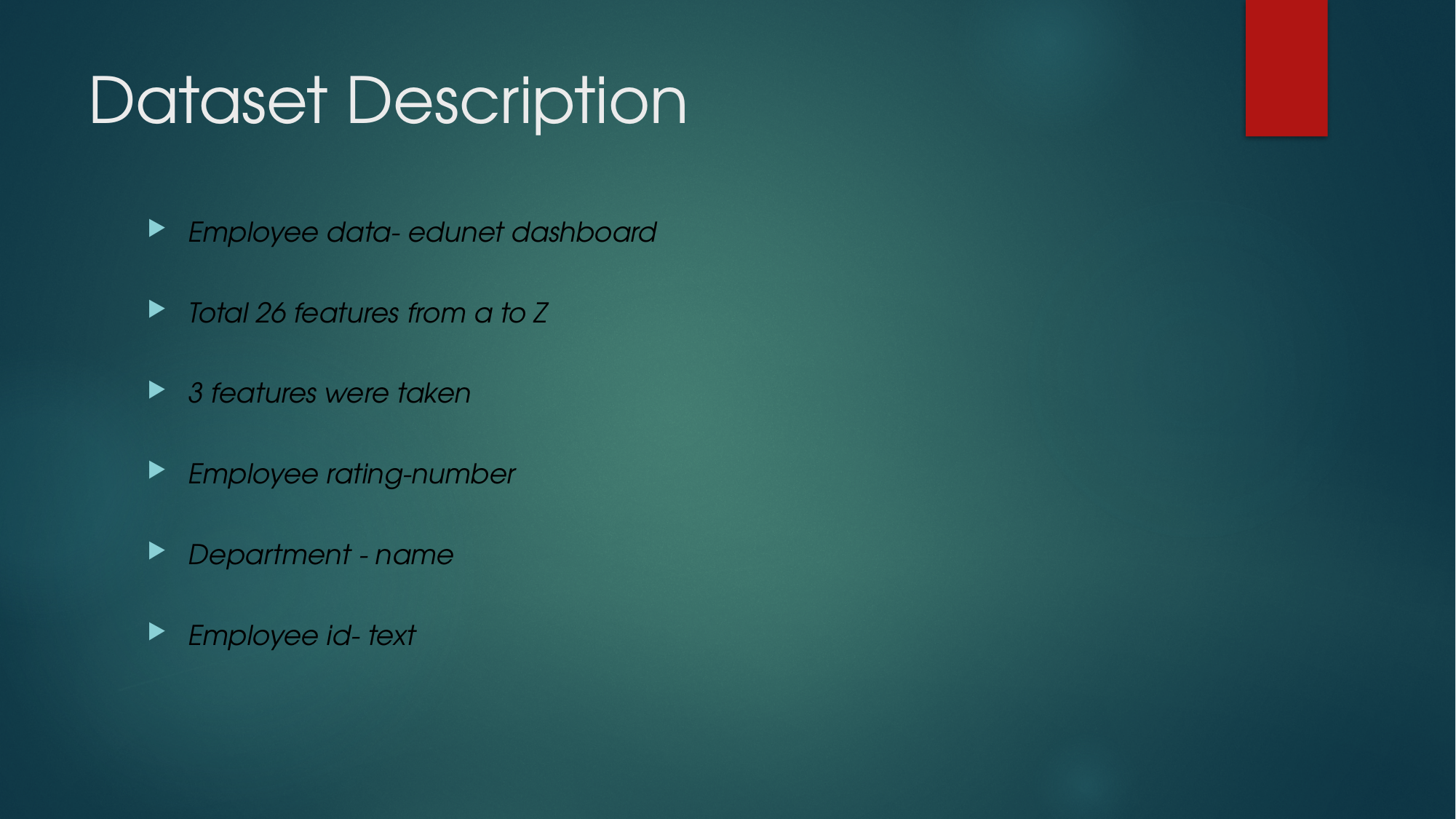

# Dataset Description
Employee data- edunet dashboard
Total 26 features from a to Z
3 features were taken
Employee rating-number
Department - name
Employee id- text